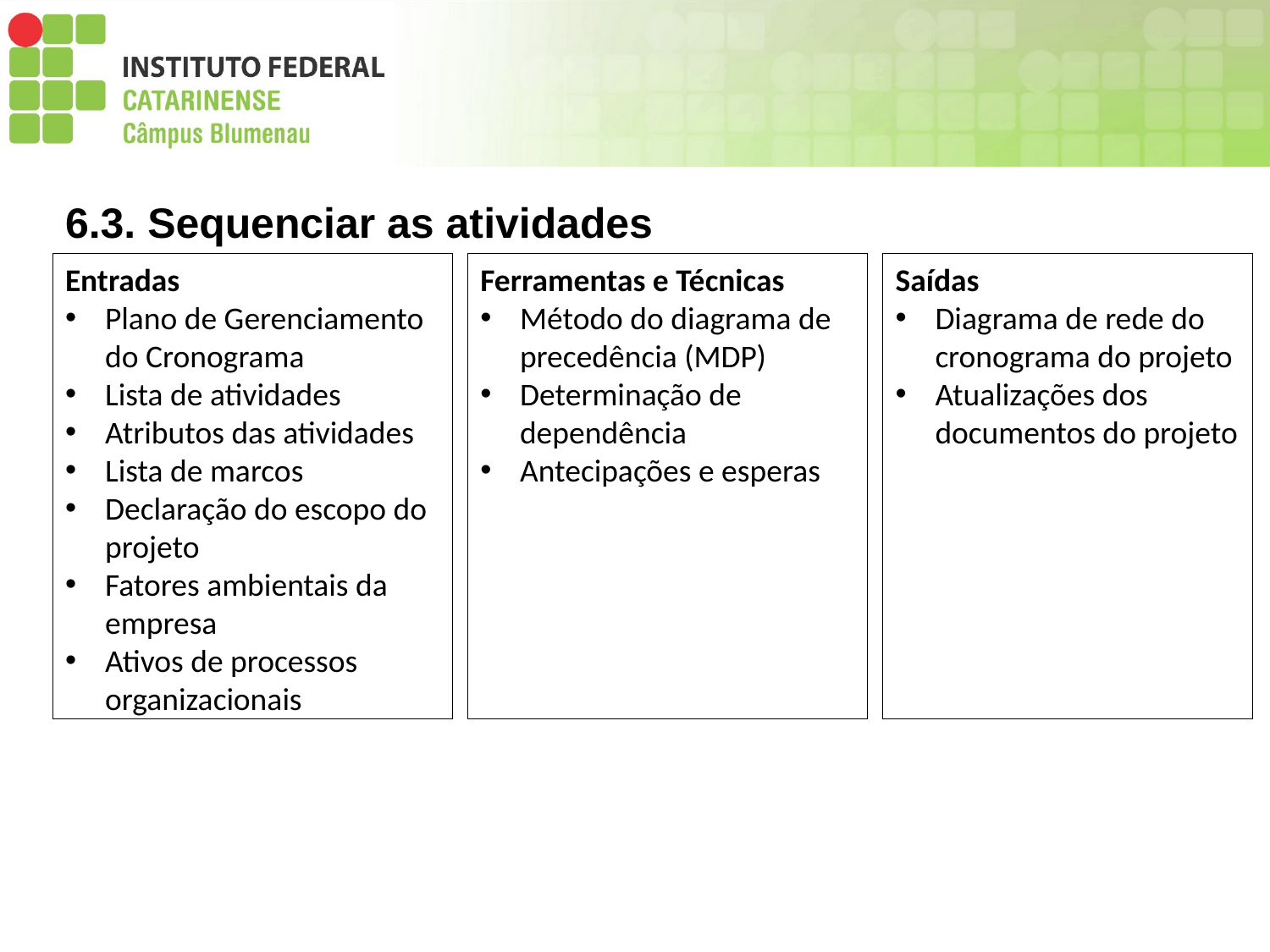

6.3. Sequenciar as atividades
Saídas
Diagrama de rede do cronograma do projeto
Atualizações dos documentos do projeto
Entradas
Plano de Gerenciamento do Cronograma
Lista de atividades
Atributos das atividades
Lista de marcos
Declaração do escopo do projeto
Fatores ambientais da empresa
Ativos de processos organizacionais
Ferramentas e Técnicas
Método do diagrama de precedência (MDP)
Determinação de dependência
Antecipações e esperas